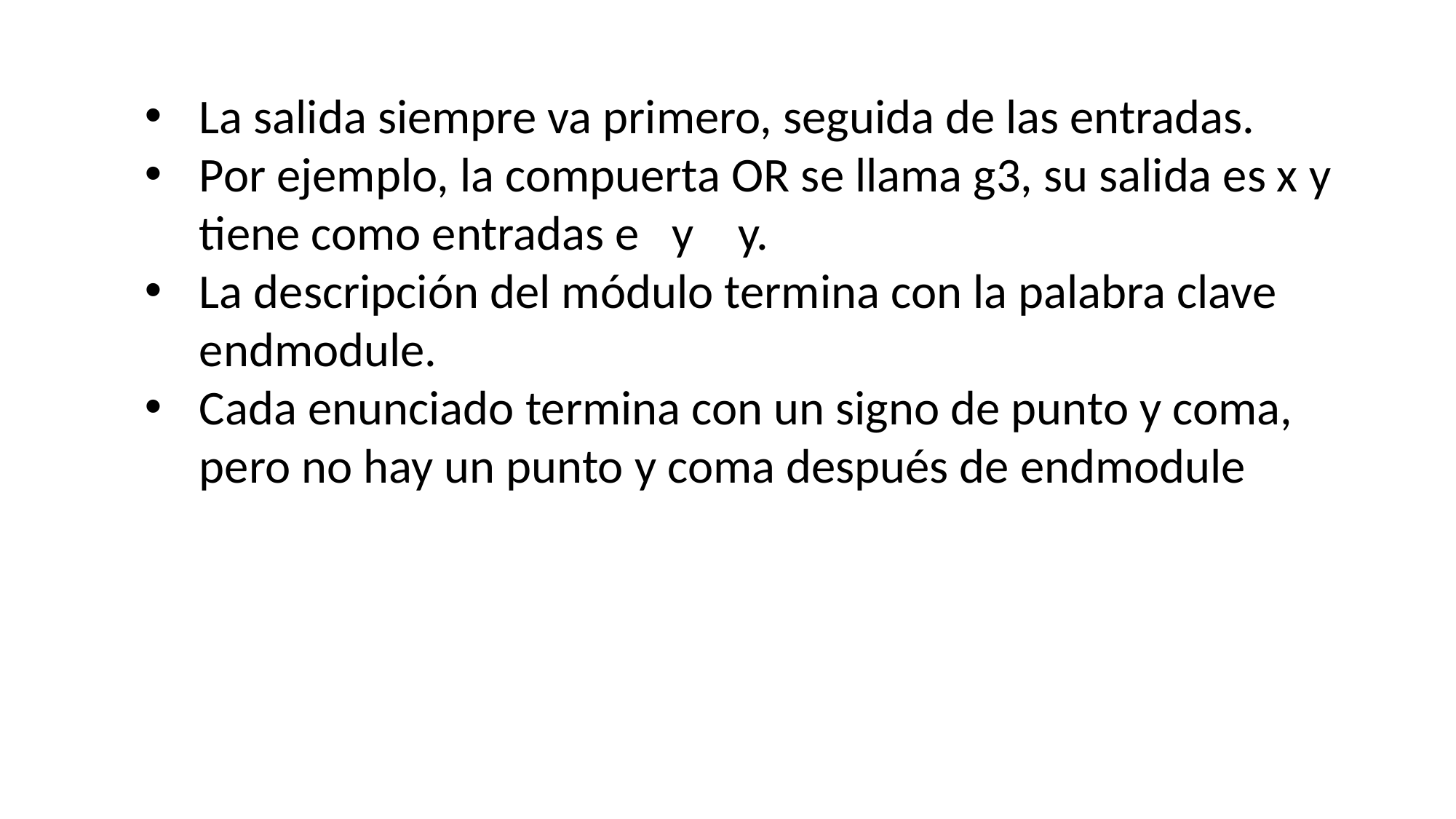

La salida siempre va primero, seguida de las entradas.
Por ejemplo, la compuerta OR se llama g3, su salida es x y tiene como entradas e   y    y.
La descripción del módulo termina con la palabra clave endmodule.
Cada enunciado termina con un signo de punto y coma, pero no hay un punto y coma después de endmodule